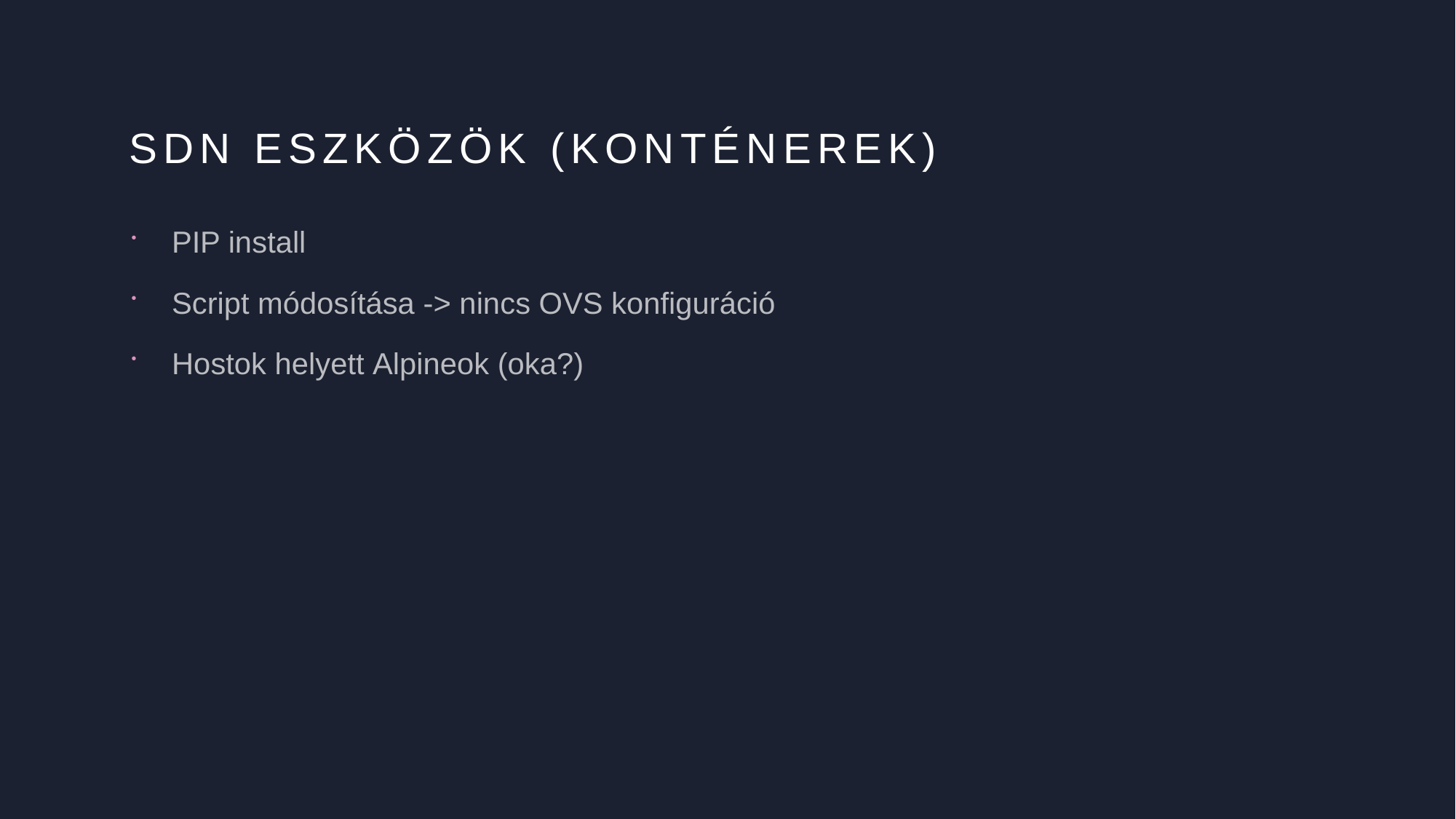

# SDN eszközök (konténerek)
PIP install
Script módosítása -> nincs OVS konfiguráció
Hostok helyett Alpineok (oka?)